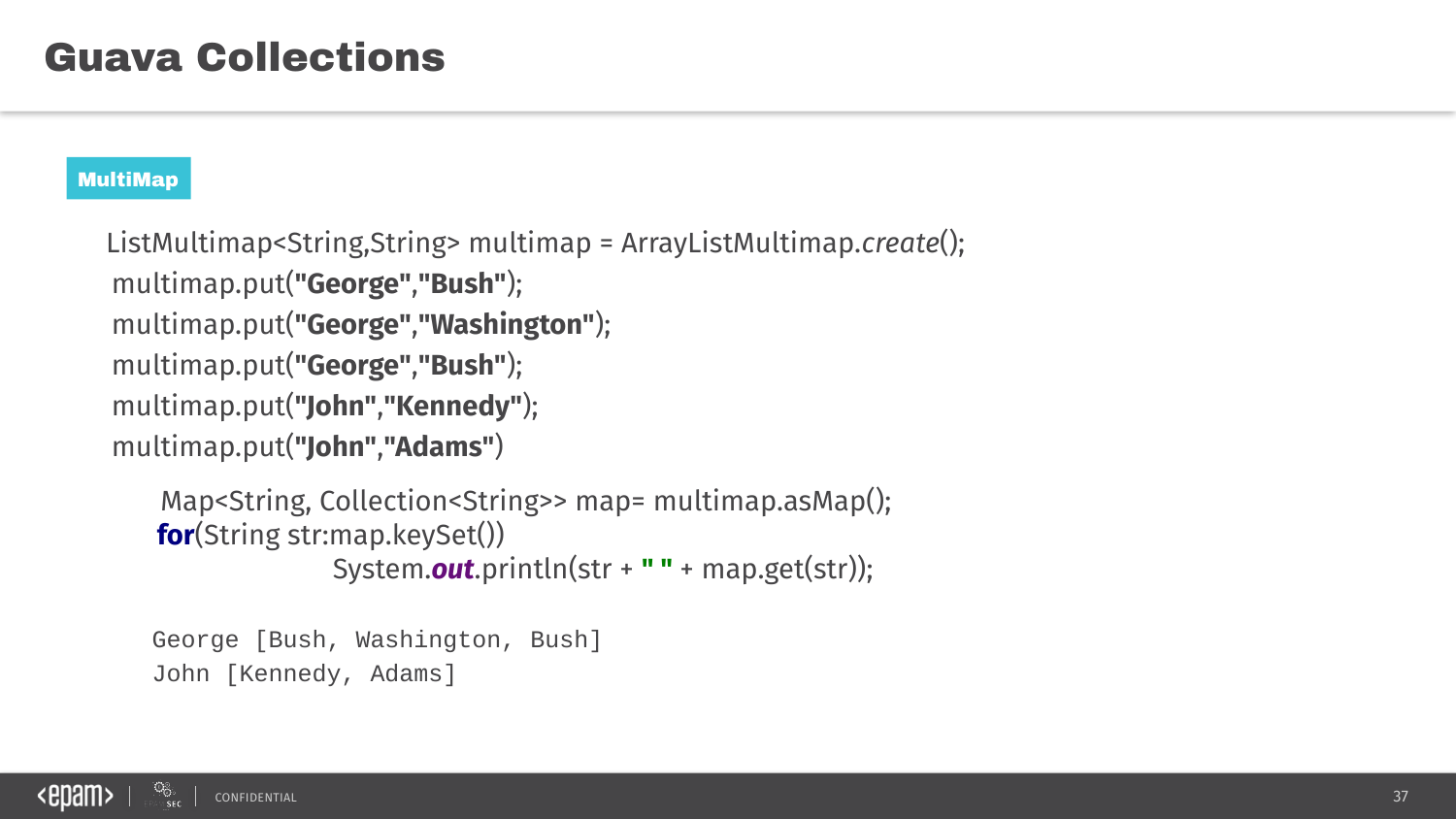

Guava Collections
MultiMap
     ListMultimap<String,String> multimap = ArrayListMultimap.create();
   multimap.put("George","Bush");
   multimap.put("George","Washington");
   multimap.put("George","Bush");
   multimap.put("John","Kennedy");
   multimap.put("John","Adams")
     Map<String, Collection<String>> map= multimap.asMap();
for(String str:map.keySet())
	    System.out.println(str + " " + map.get(str));

  George [Bush, Washington, Bush]
  John [Kennedy, Adams]